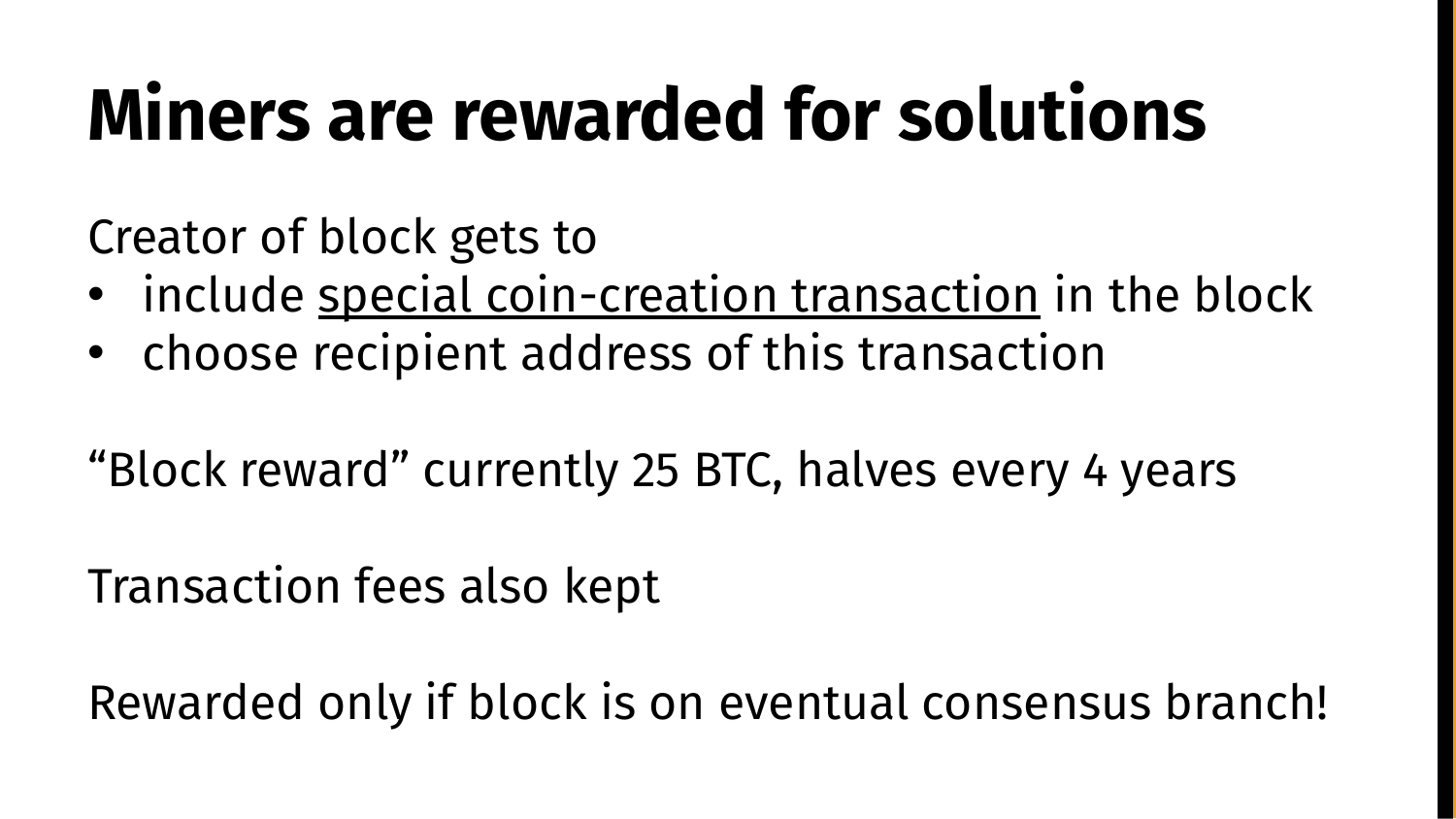

# Miners are rewarded for solutions
Creator of block gets to
include special coin-creation transaction in the block
choose recipient address of this transaction

“Block reward” currently 25 BTC, halves every 4 years

Transaction fees also kept

Rewarded only if block is on eventual consensus branch!